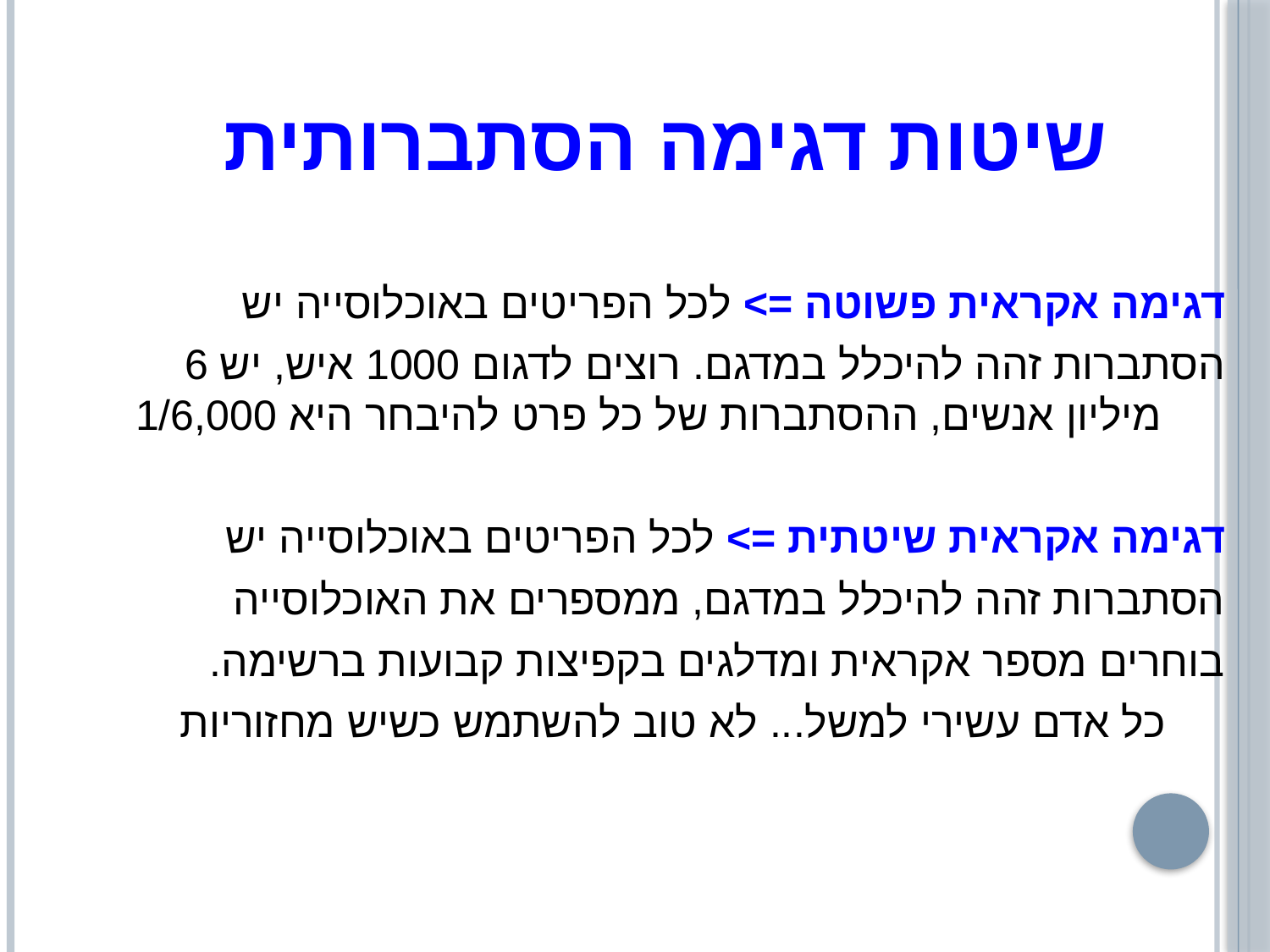

# שיטות דגימה הסתברותית

דגימה אקראית פשוטה => לכל הפריטים באוכלוסייה יש
	הסתברות זהה להיכלל במדגם. רוצים לדגום 1000 איש, יש 6 מיליון אנשים, ההסתברות של כל פרט להיבחר היא 1/6,000

דגימה אקראית שיטתית => לכל הפריטים באוכלוסייה יש
	הסתברות זהה להיכלל במדגם, ממספרים את האוכלוסייה
	בוחרים מספר אקראית ומדלגים בקפיצות קבועות ברשימה.
     כל אדם עשירי למשל... לא טוב להשתמש כשיש מחזוריות